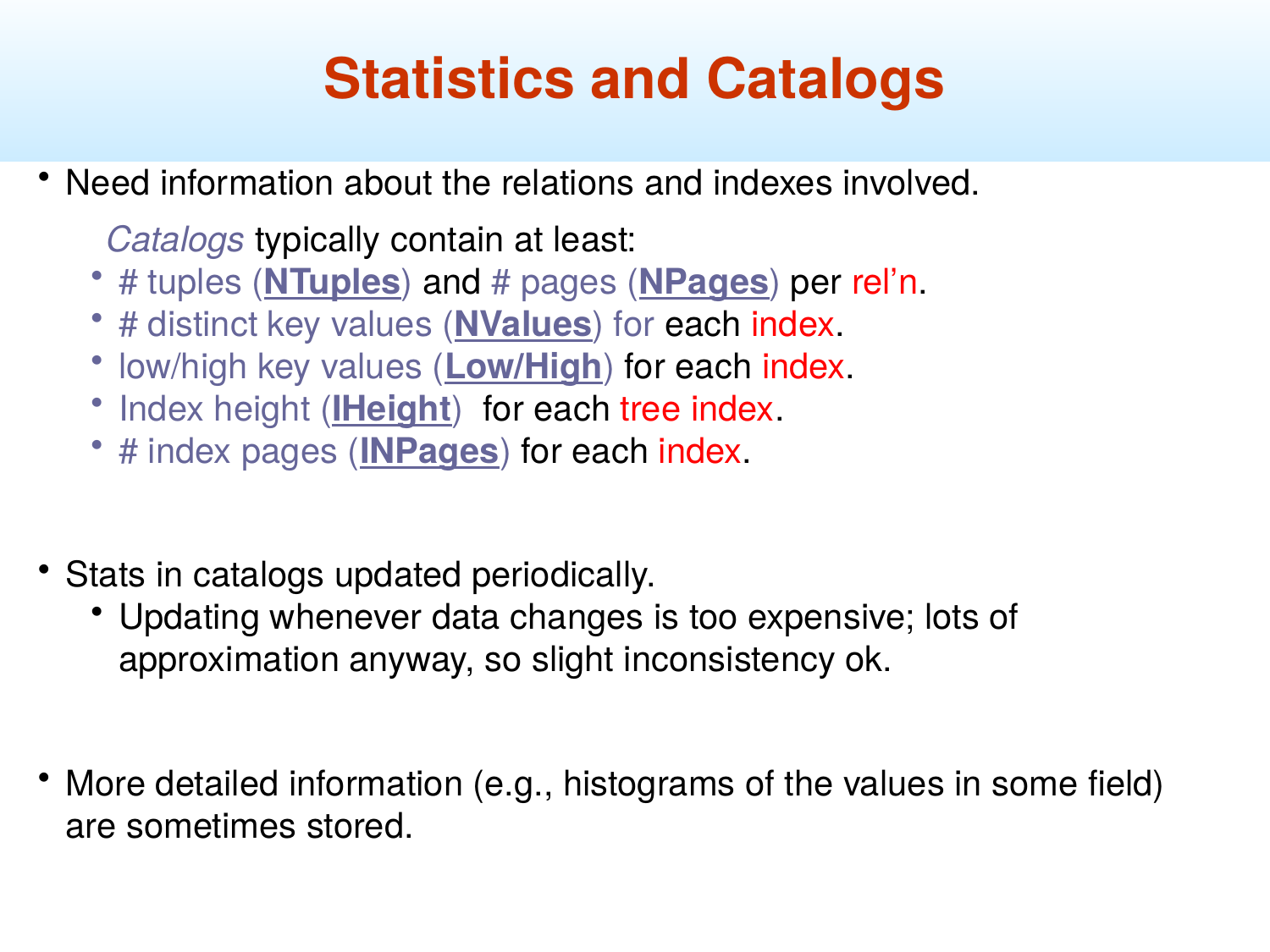

Statistics and Catalogs
Need information about the relations and indexes involved.
       Catalogs typically contain at least:
# tuples (NTuples) and # pages (NPages) per rel’n.
# distinct key values (NValues) for each index.
low/high key values (Low/High) for each index.
Index height (IHeight)  for each tree index.
# index pages (INPages) for each index.

Stats in catalogs updated periodically.
Updating whenever data changes is too expensive; lots of approximation anyway, so slight inconsistency ok.

More detailed information (e.g., histograms of the values in some field) are sometimes stored.
7